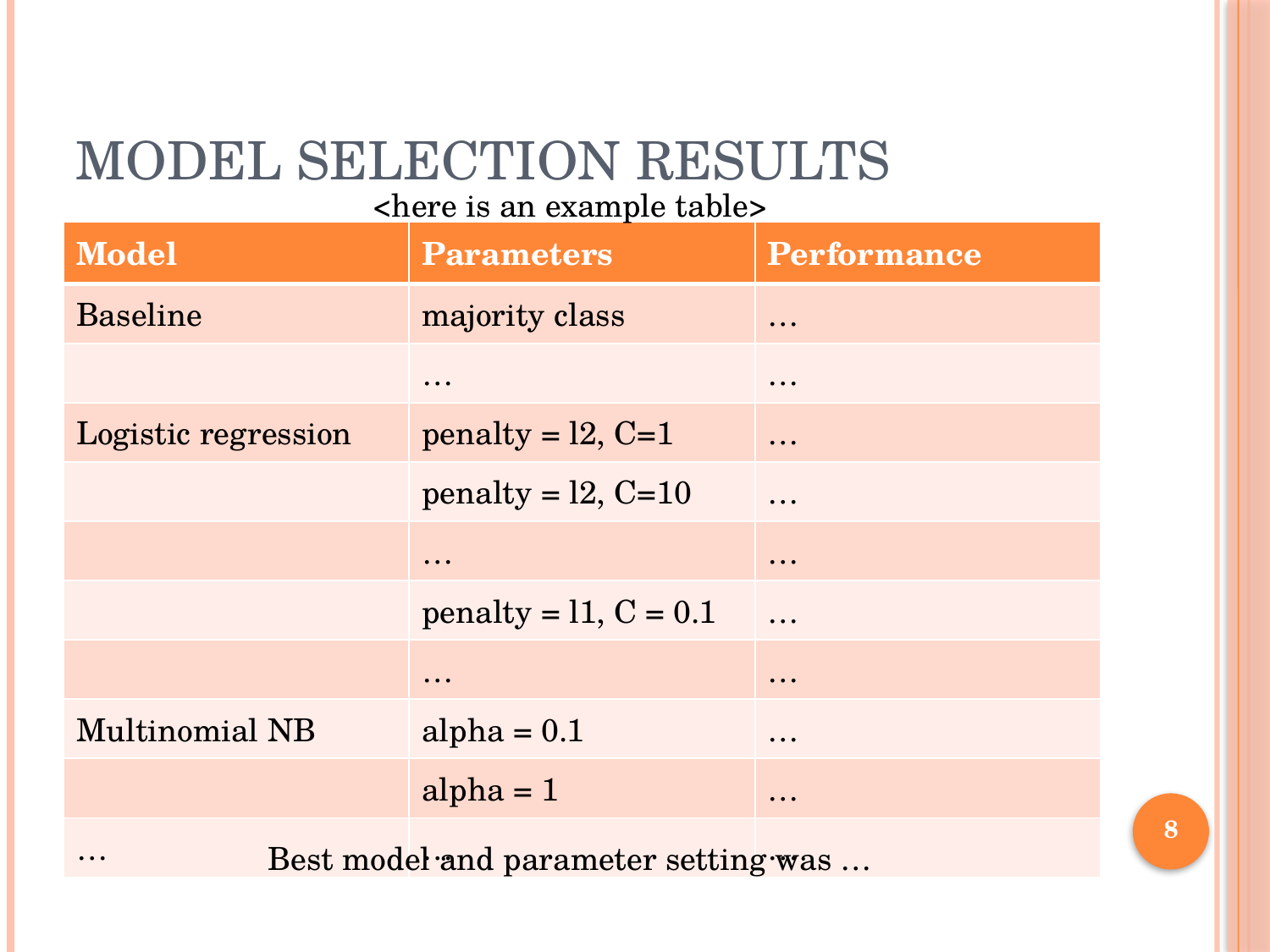

# Model Selection Results
<here is an example table>
| Model | Parameters | Performance |
| --- | --- | --- |
| Baseline | majority class | … |
|  | … | … |
| Logistic regression | penalty = l2, C=1 | … |
|  | penalty = l2, C=10 | … |
|  | … | … |
|  | penalty = l1, C = 0.1 | … |
|  | … | … |
| Multinomial NB | alpha = 0.1 | … |
|  | alpha = 1 | … |
| … | … | … |
8
Best model and parameter setting was …